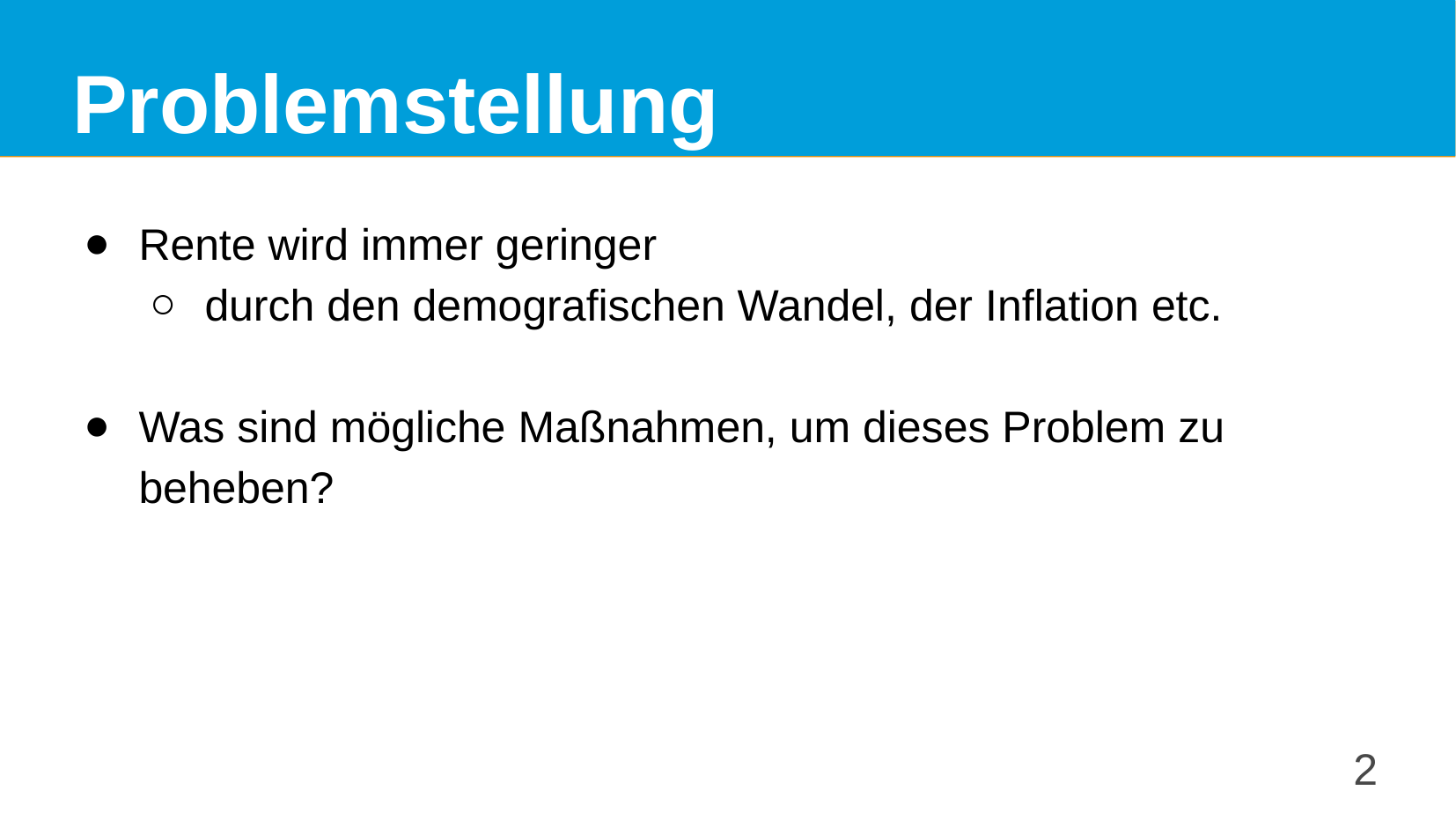

# Problemstellung
Rente wird immer geringer
durch den demografischen Wandel, der Inflation etc.

Was sind mögliche Maßnahmen, um dieses Problem zu beheben?

2